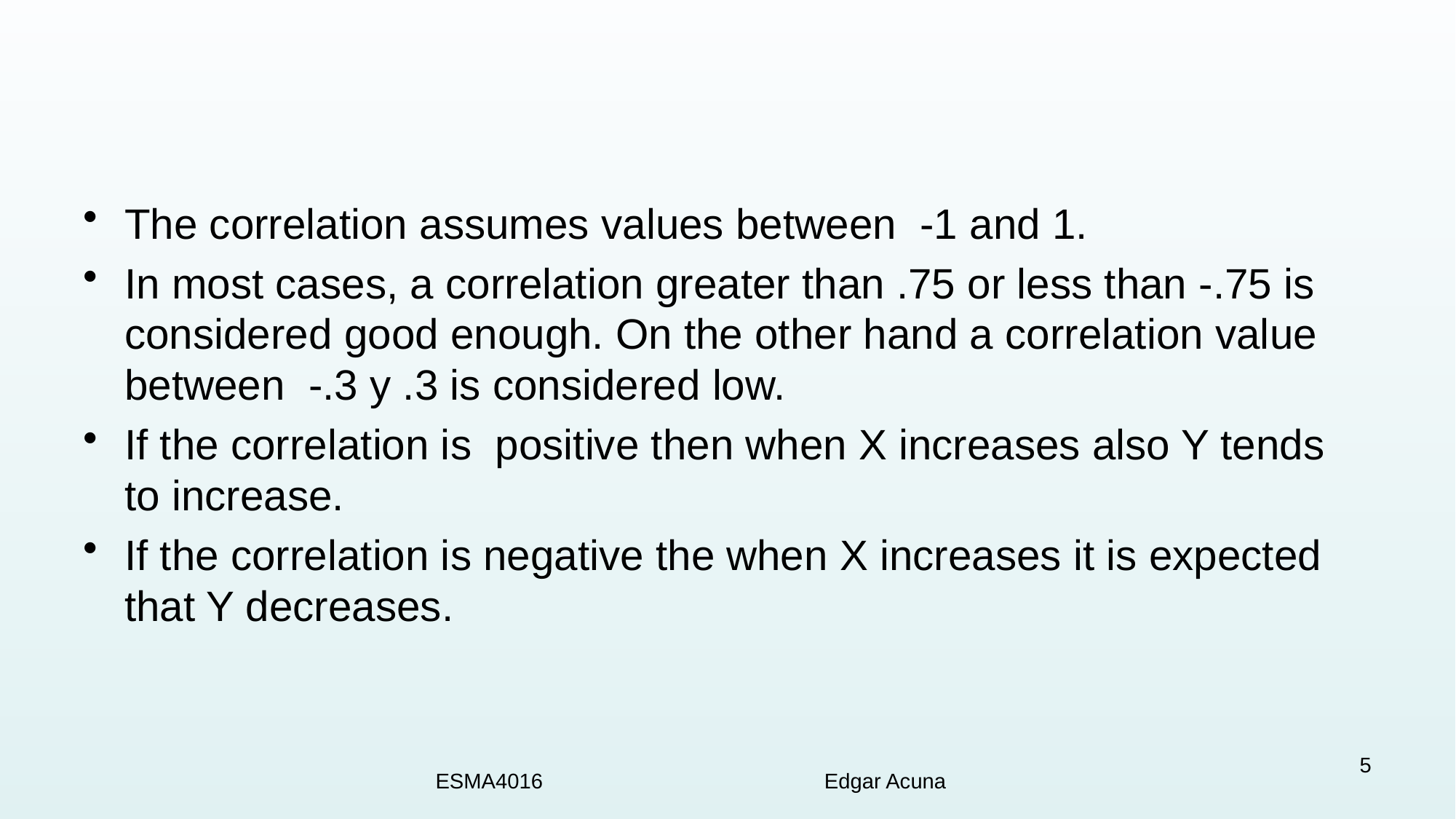

#
The correlation assumes values between  -1 and 1.
In most cases, a correlation greater than .75 or less than -.75 is considered good enough. On the other hand a correlation value between  -.3 y .3 is considered low.
If the correlation is  positive then when X increases also Y tends to increase.
If the correlation is negative the when X increases it is expected that Y decreases.
5
ESMA4016                                               Edgar Acuna